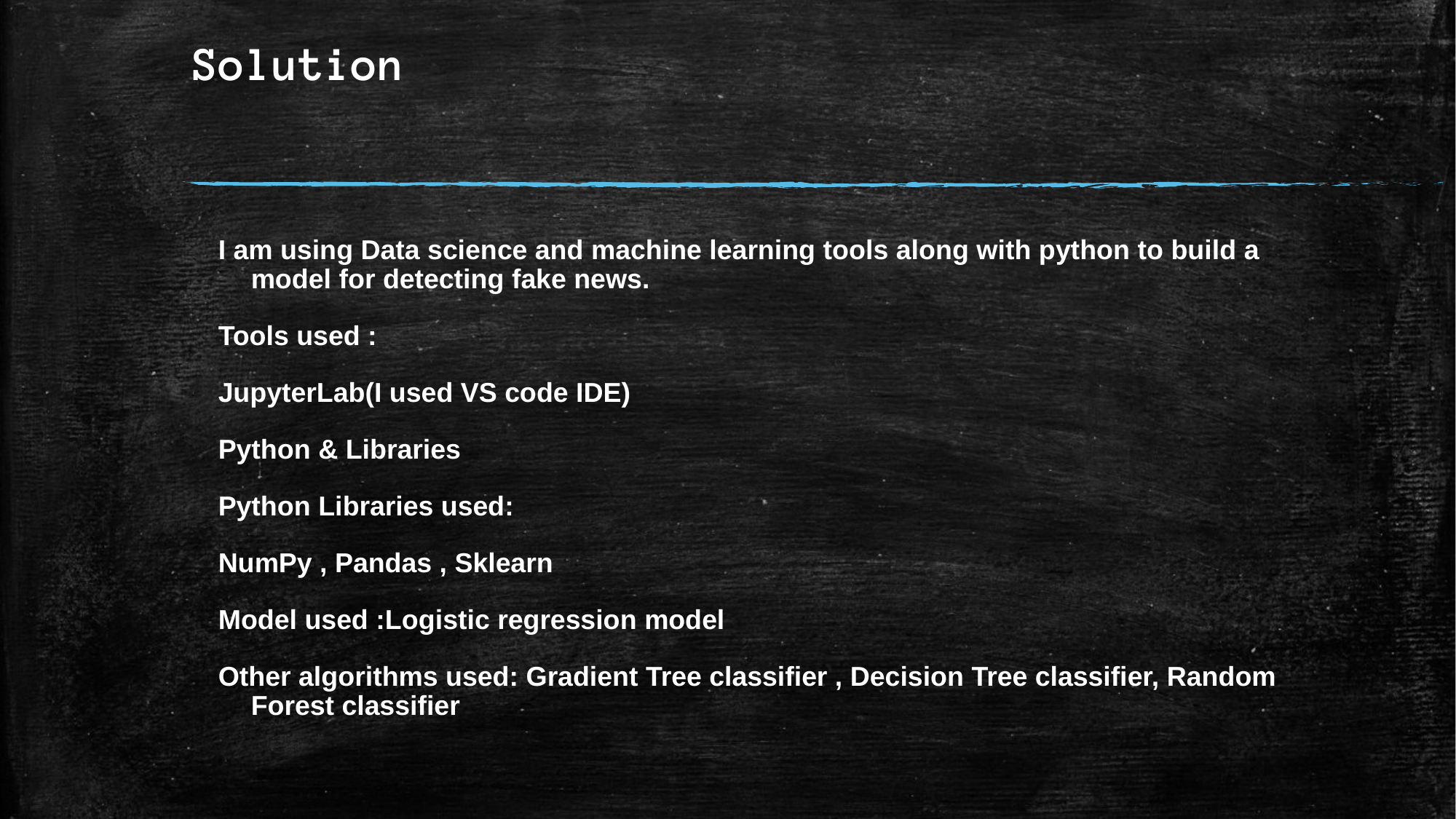

# Solution
I am using Data science and machine learning tools along with python to build a model for detecting fake news.
Tools used :
JupyterLab(I used VS code IDE)
Python & Libraries
Python Libraries used:
NumPy , Pandas , Sklearn
Model used :Logistic regression model
Other algorithms used: Gradient Tree classifier , Decision Tree classifier, Random Forest classifier